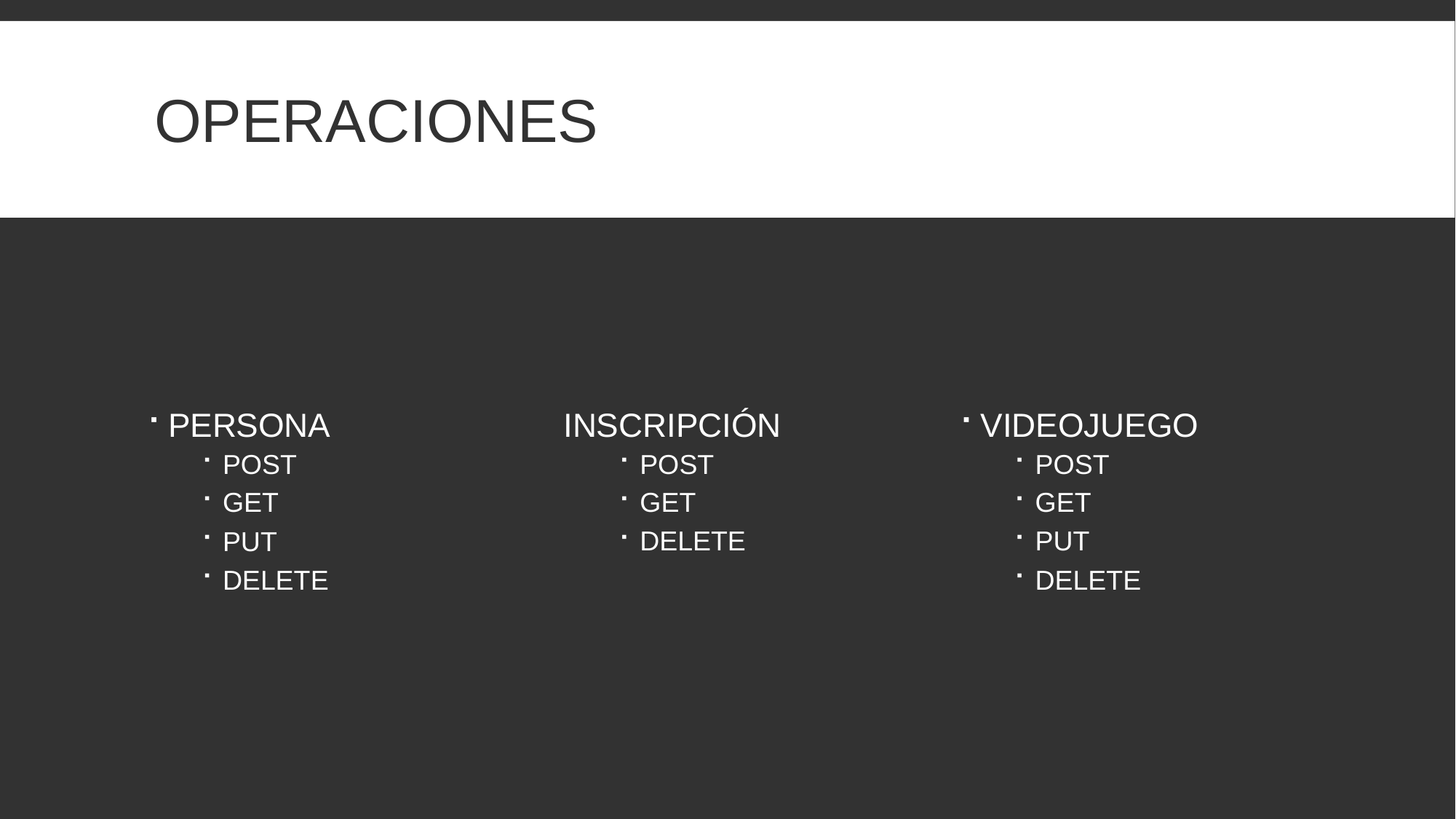

# Operaciones
INSCRIPCIÓN
POST
GET
DELETE
VIDEOJUEGO
POST
GET
PUT
DELETE
PERSONA
POST
GET
PUT
DELETE